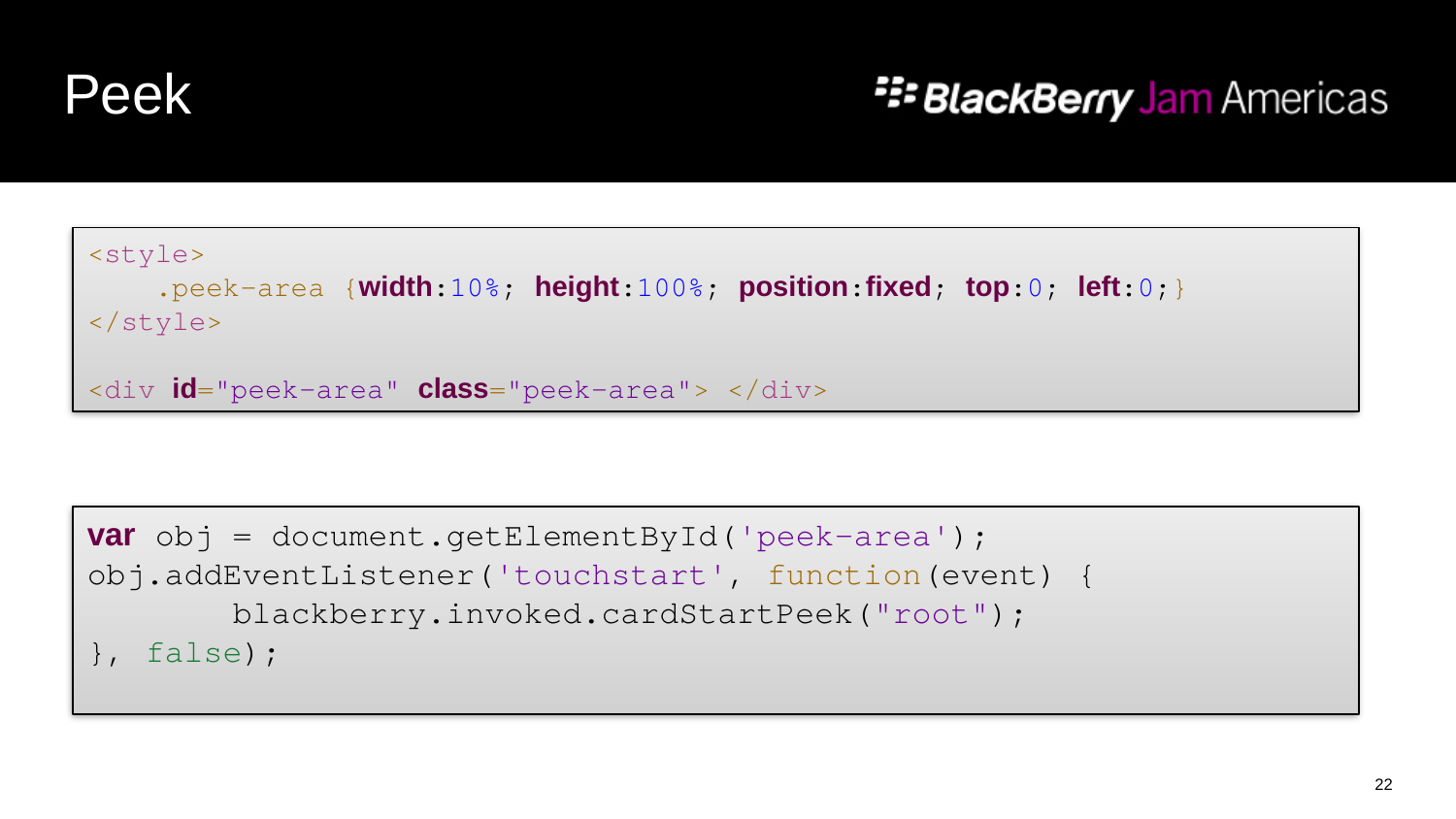

# Peek
<style>
    .peek-area {width:10%; height:100%; position:fixed; top:0; left:0;}
</style>

<div id="peek-area" class="peek-area"> </div>
var obj = document.getElementById('peek-area');
obj.addEventListener('touchstart', function(event) {
	blackberry.invoked.cardStartPeek("root");
}, false);

22